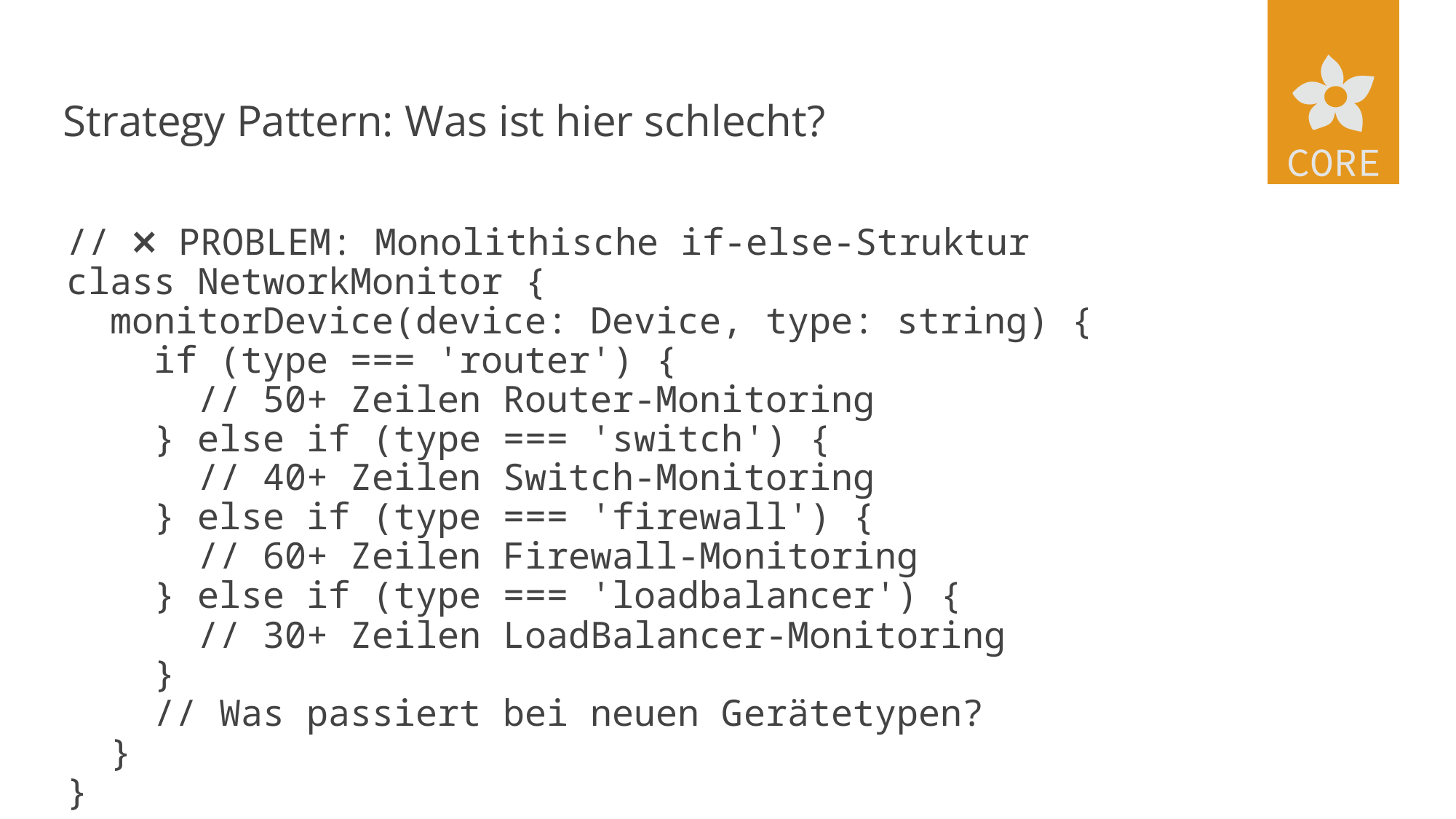

# Strategy Pattern: Was ist hier schlecht?
// ❌ PROBLEM: Monolithische if-else-Struktur
class NetworkMonitor {
  monitorDevice(device: Device, type: string) {
    if (type === 'router') {
      // 50+ Zeilen Router-Monitoring
    } else if (type === 'switch') {
      // 40+ Zeilen Switch-Monitoring
    } else if (type === 'firewall') {
      // 60+ Zeilen Firewall-Monitoring
    } else if (type === 'loadbalancer') {
      // 30+ Zeilen LoadBalancer-Monitoring
    }
    // Was passiert bei neuen Gerätetypen?
  }
}